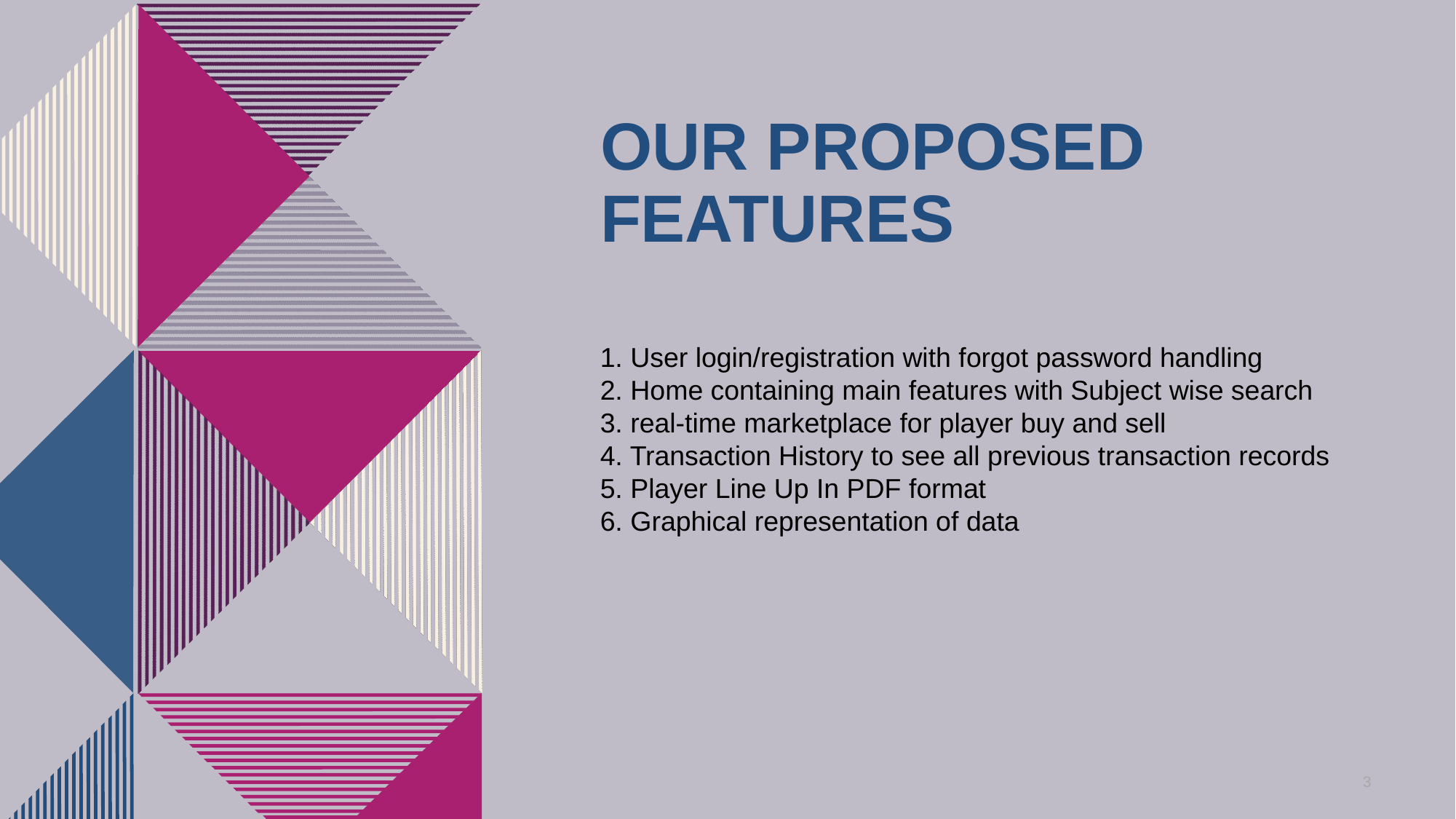

# Our proposed features
1. User login/registration with forgot password handling
2. Home containing main features with Subject wise search
3. real-time marketplace for player buy and sell
4. Transaction History to see all previous transaction records
5. Player Line Up In PDF format
6. Graphical representation of data
3